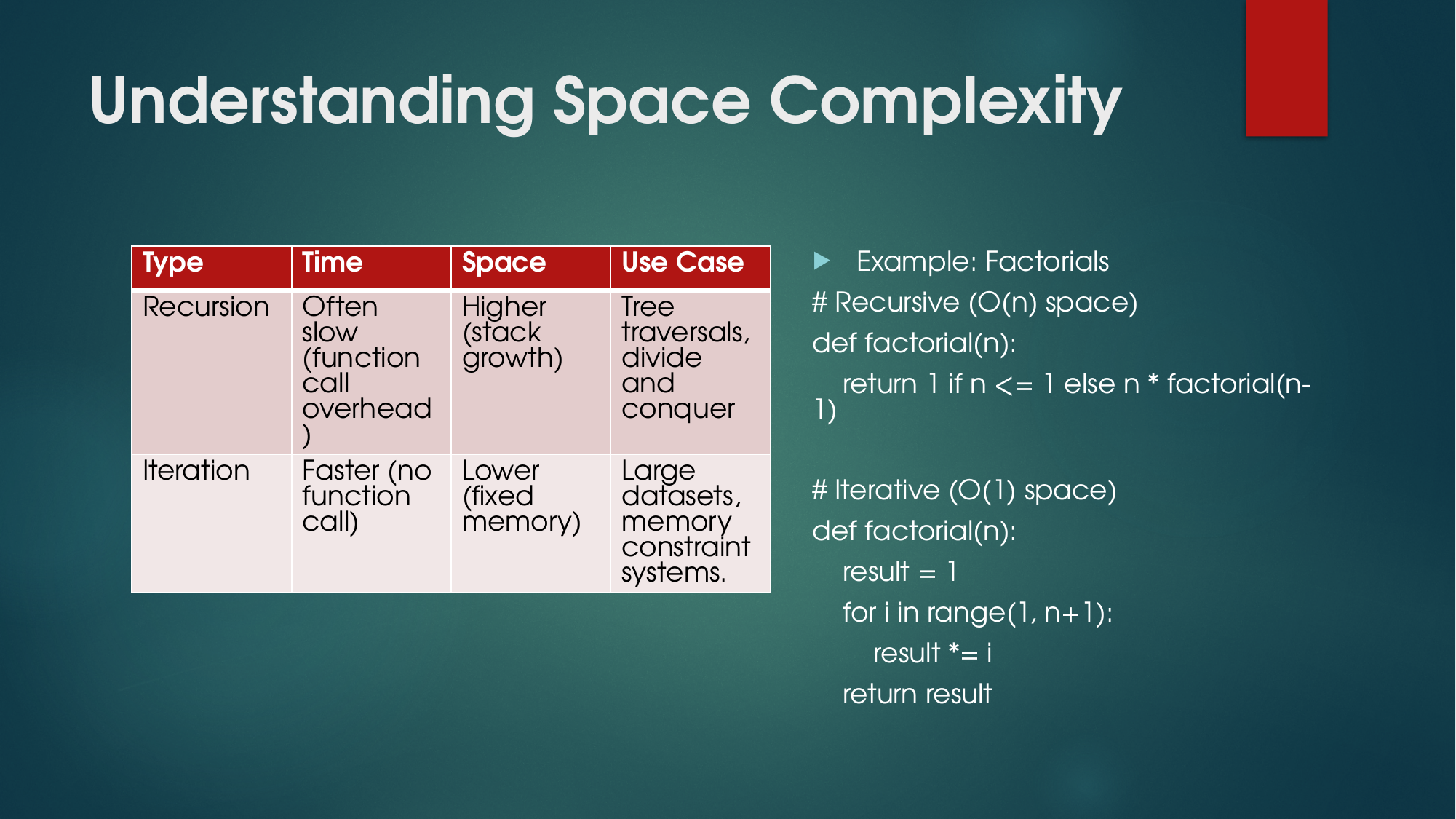

# Understanding Space Complexity
Example: Factorials
# Recursive (O(n) space)
def factorial(n):
    return 1 if n <= 1 else n * factorial(n-1)

# Iterative (O(1) space)
def factorial(n):
    result = 1
    for i in range(1, n+1):
        result *= i
    return result
| Type | Time | Space | Use Case |
| --- | --- | --- | --- |
| Recursion | Often slow (function call overhead) | Higher (stack growth) | Tree traversals, divide and conquer |
| Iteration | Faster (no function call) | Lower (fixed memory) | Large datasets, memory constraint systems. |